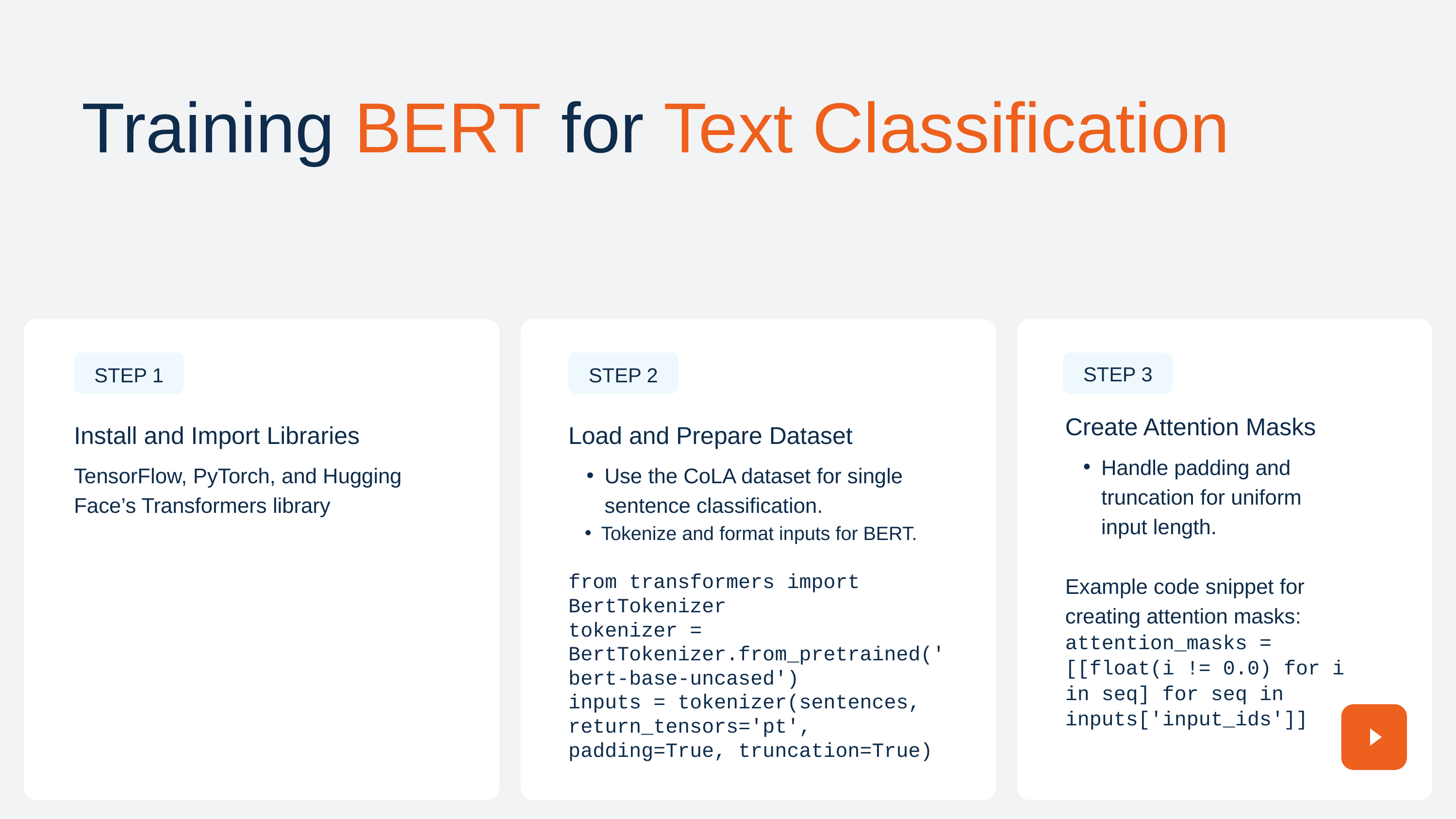

Training BERT for Text Classification

STEP 1
Install and Import Libraries
TensorFlow, PyTorch, and Hugging Face’s Transformers library

STEP 2
Load and Prepare Dataset
Use the CoLA dataset for single sentence classification.
Tokenize and format inputs for BERT.

from transformers import BertTokenizer
tokenizer = BertTokenizer.from_pretrained('bert-base-uncased')
inputs = tokenizer(sentences, return_tensors='pt', padding=True, truncation=True)

STEP 3
Create Attention Masks
Handle padding and truncation for uniform input length.

Example code snippet for creating attention masks:
attention_masks = [[float(i != 0.0) for i in seq] for seq in inputs['input_ids']]